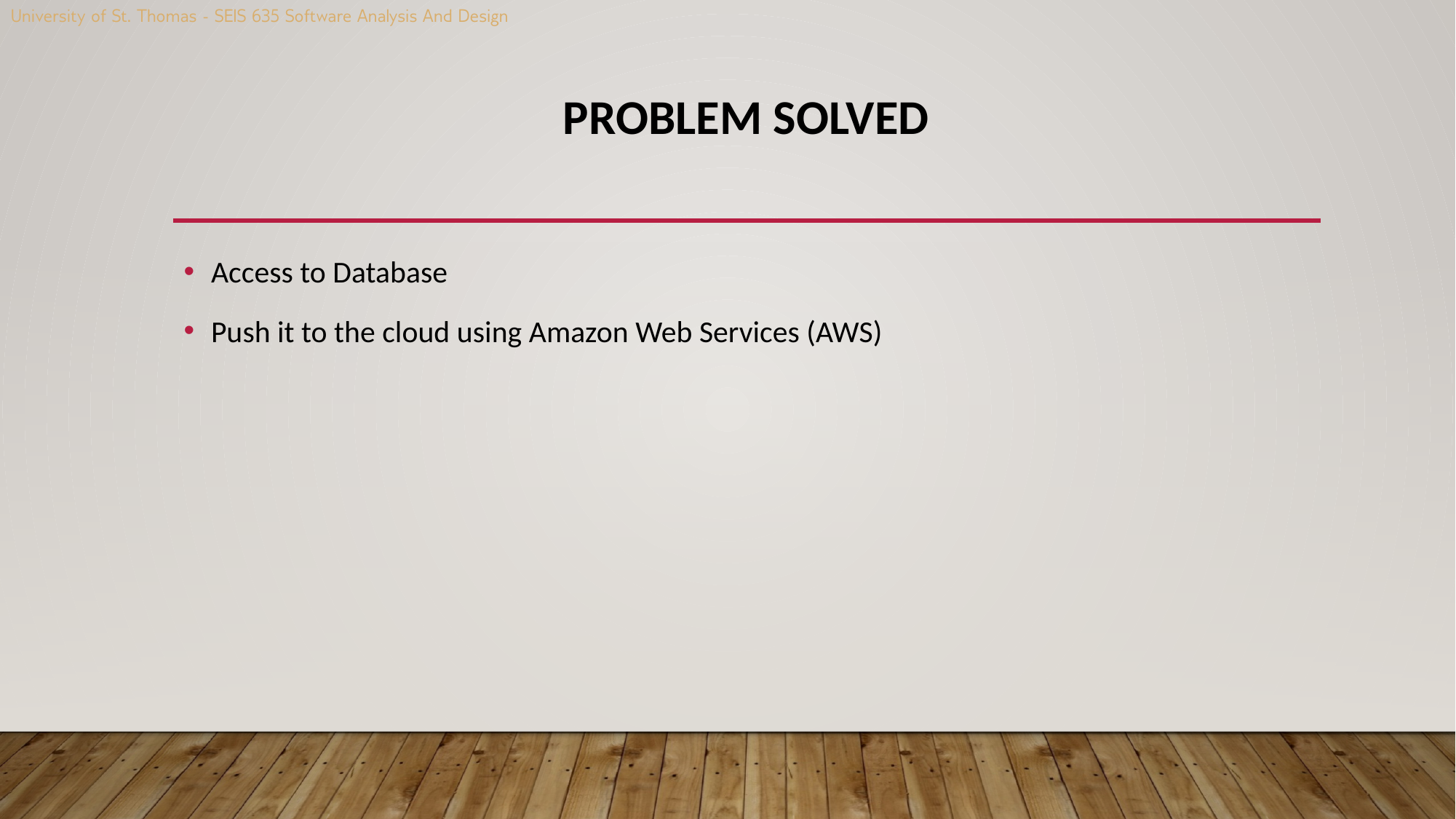

# Problem solved
Access to Database
Push it to the cloud using Amazon Web Services (AWS)